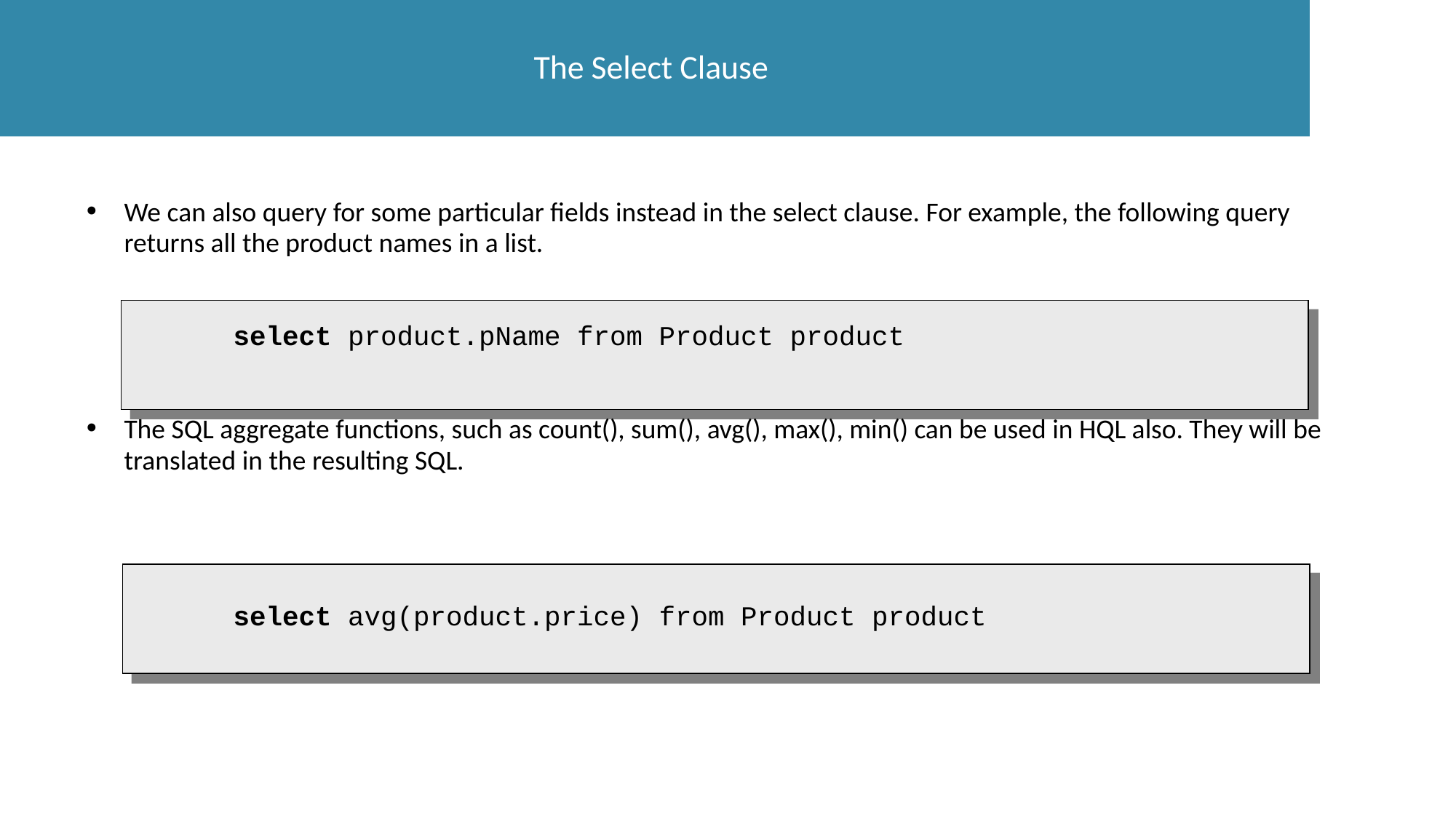

The Select Clause
We can also query for some particular fields instead in the select clause. For example, the following query returns all the product names in a list.

		select product.pName from Product product

The SQL aggregate functions, such as count(), sum(), avg(), max(), min() can be used in HQL also. They will be translated in the resulting SQL.

		select avg(product.price) from Product product